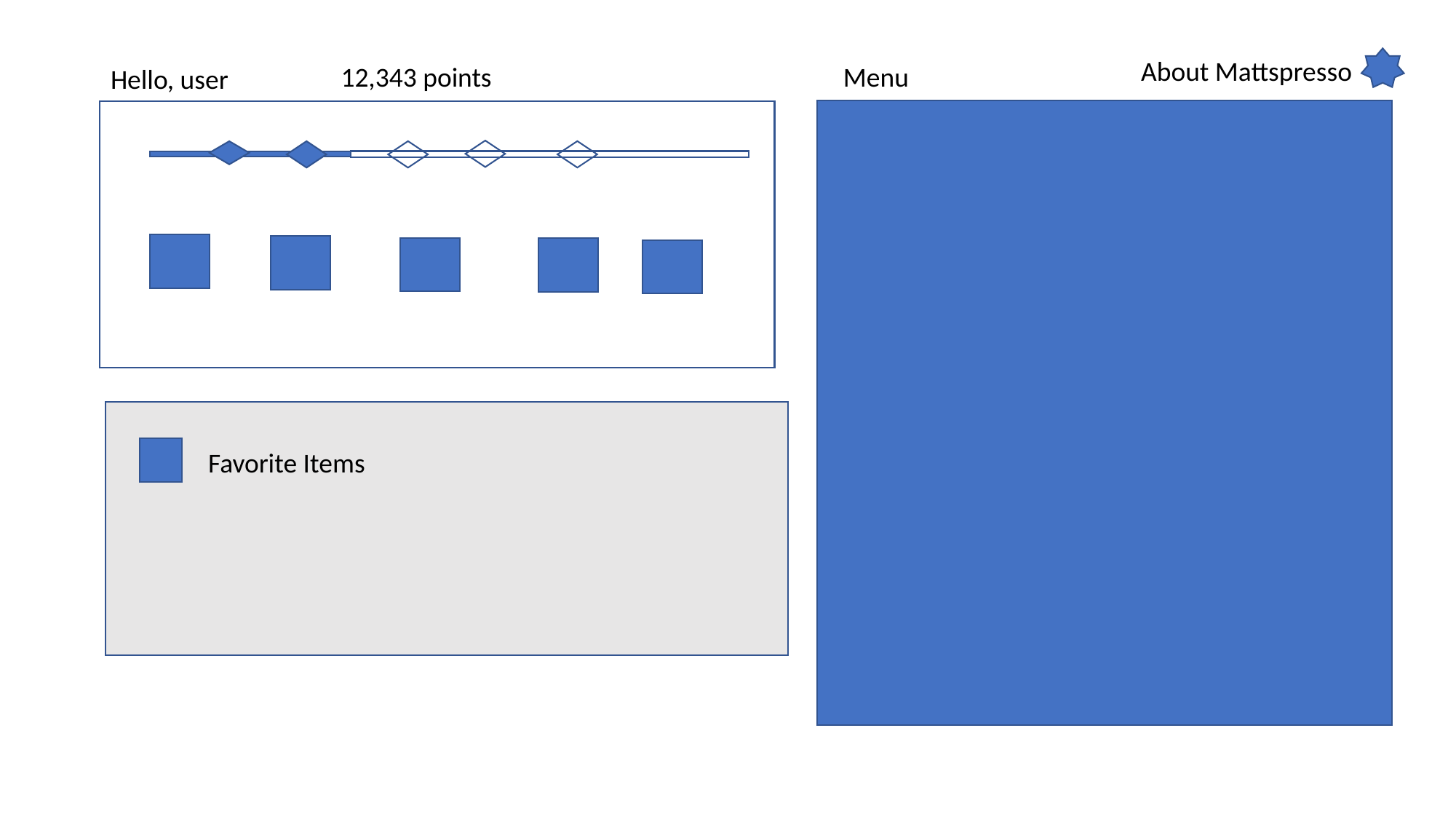

About Mattspresso
12,343 points
Menu
Hello, user

Favorite Items